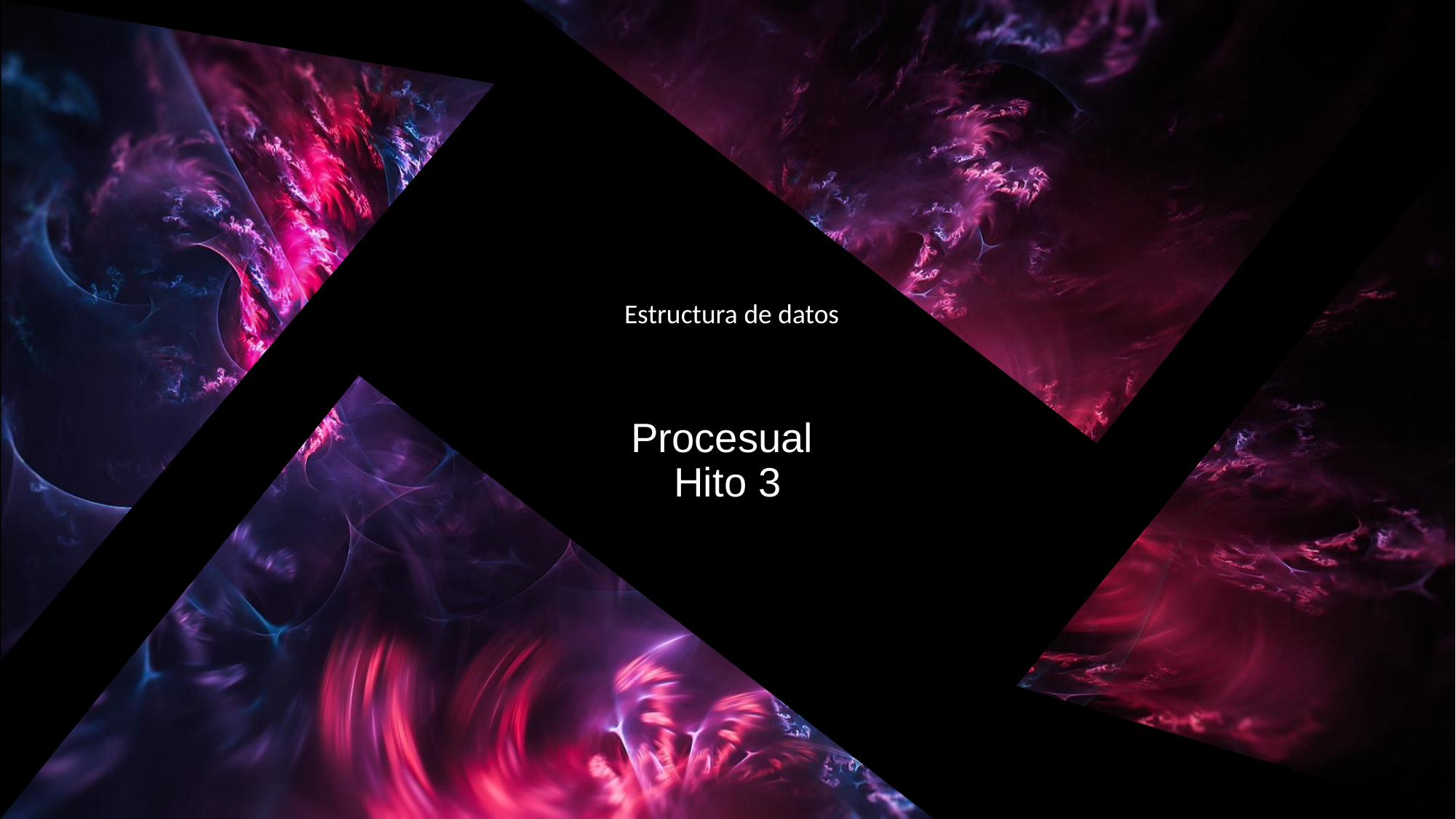

Estructura de datos
# Procesual Hito 3